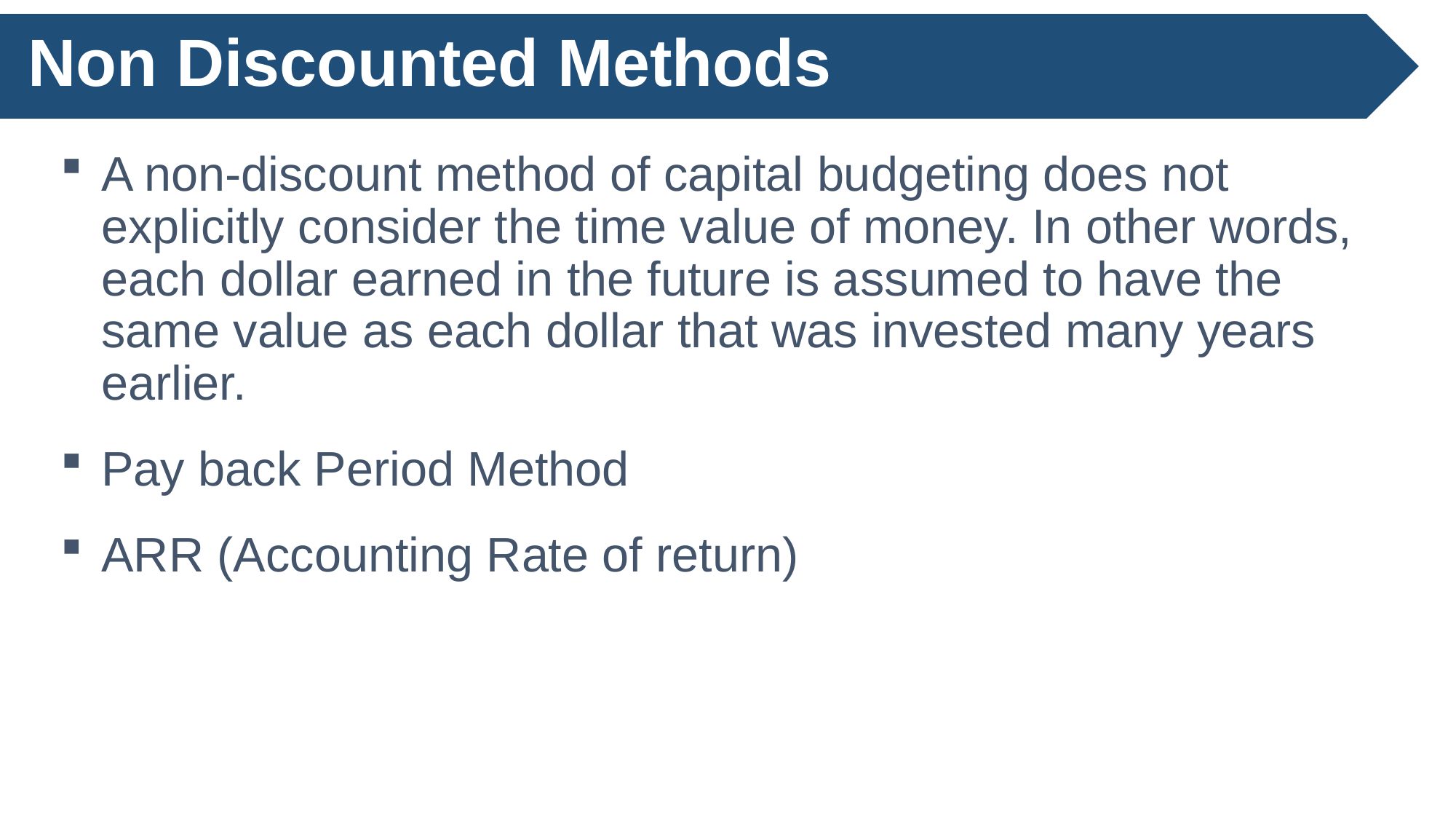

# Non Discounted Methods
A non-discount method of capital budgeting does not explicitly consider the time value of money. In other words, each dollar earned in the future is assumed to have the same value as each dollar that was invested many years earlier.
Pay back Period Method
ARR (Accounting Rate of return)